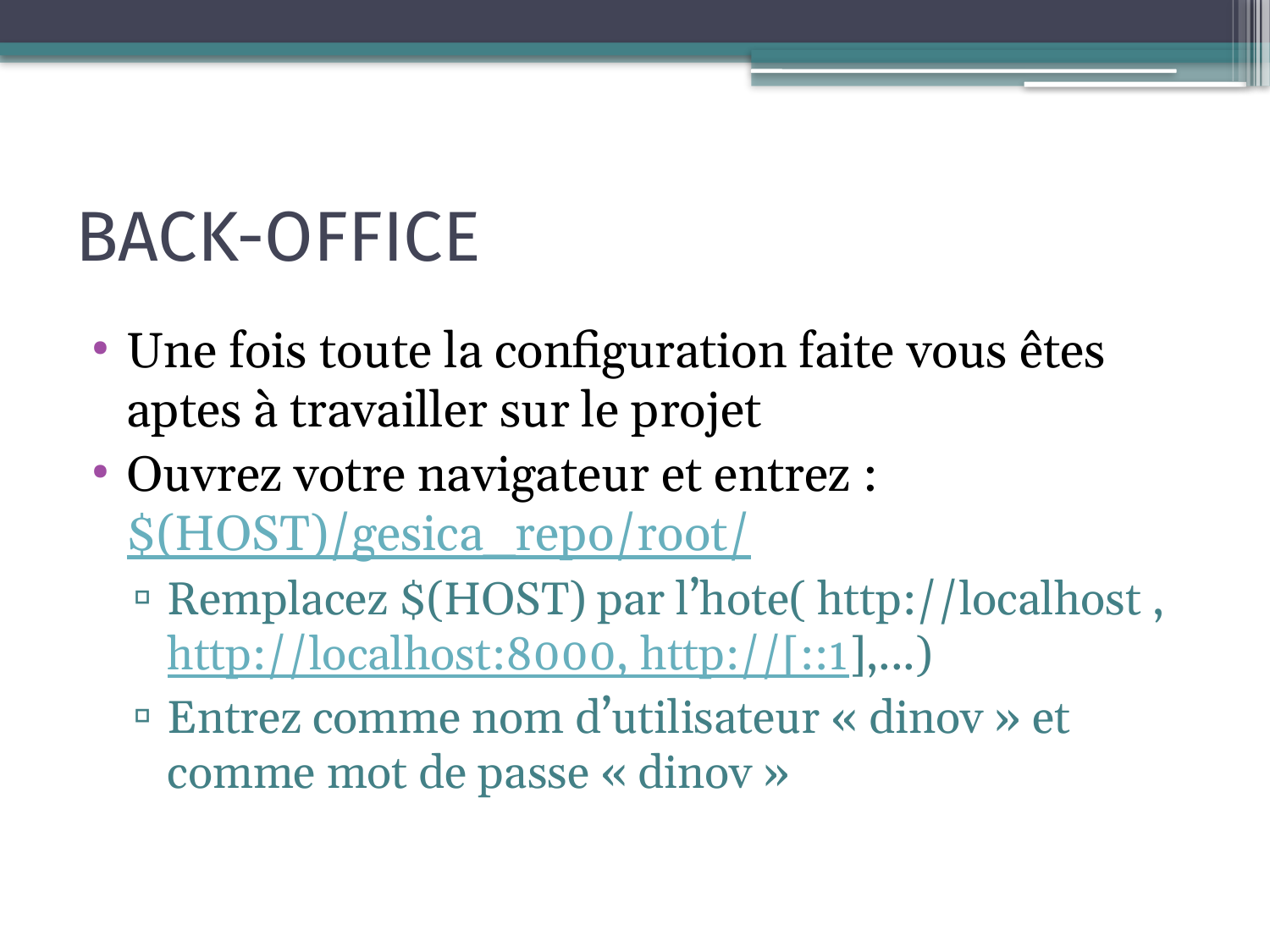

# BACK-OFFICE
Une fois toute la configuration faite vous êtes aptes à travailler sur le projet
Ouvrez votre navigateur et entrez : $(HOST)/gesica_repo/root/
Remplacez $(HOST) par l’hote( http://localhost , http://localhost:8000, http://[::1],...)
Entrez comme nom d’utilisateur « dinov » et comme mot de passe « dinov »